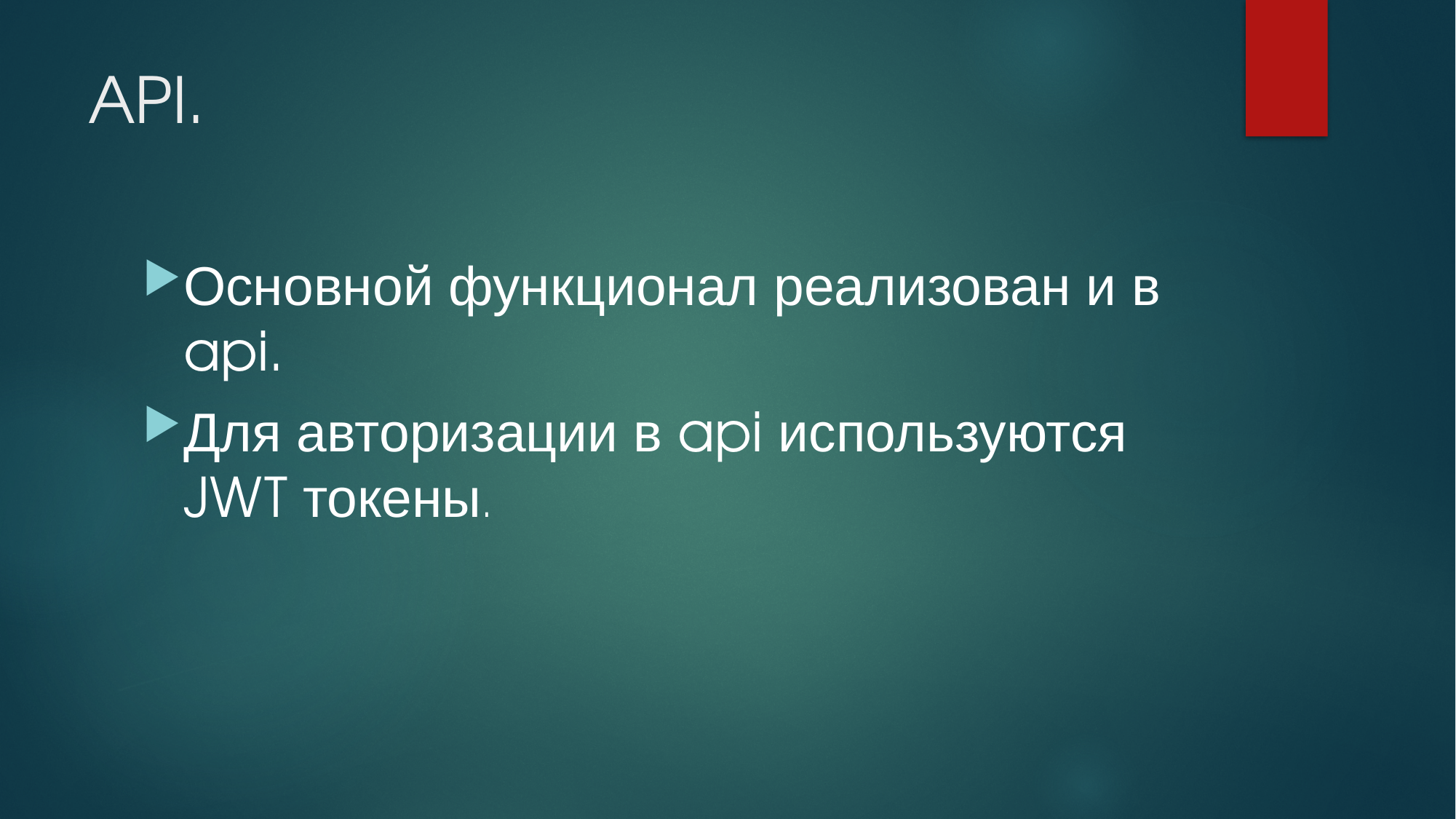

# API.
Основной функционал реализован и в api.
Для авторизации в api используются JWT токены.